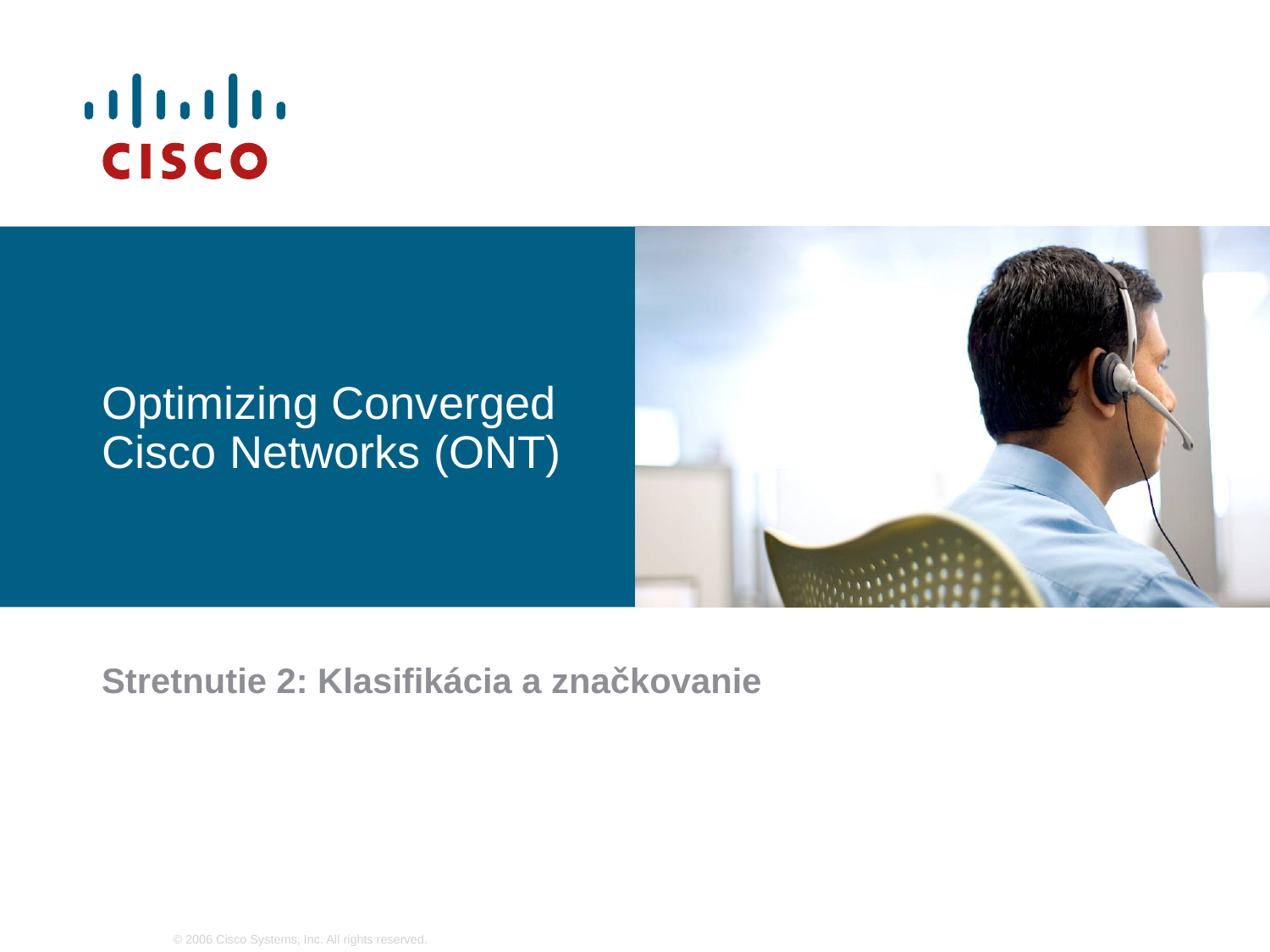

# Optimizing Converged Cisco Networks (ONT)
Stretnutie 2: Klasifikácia a značkovanie